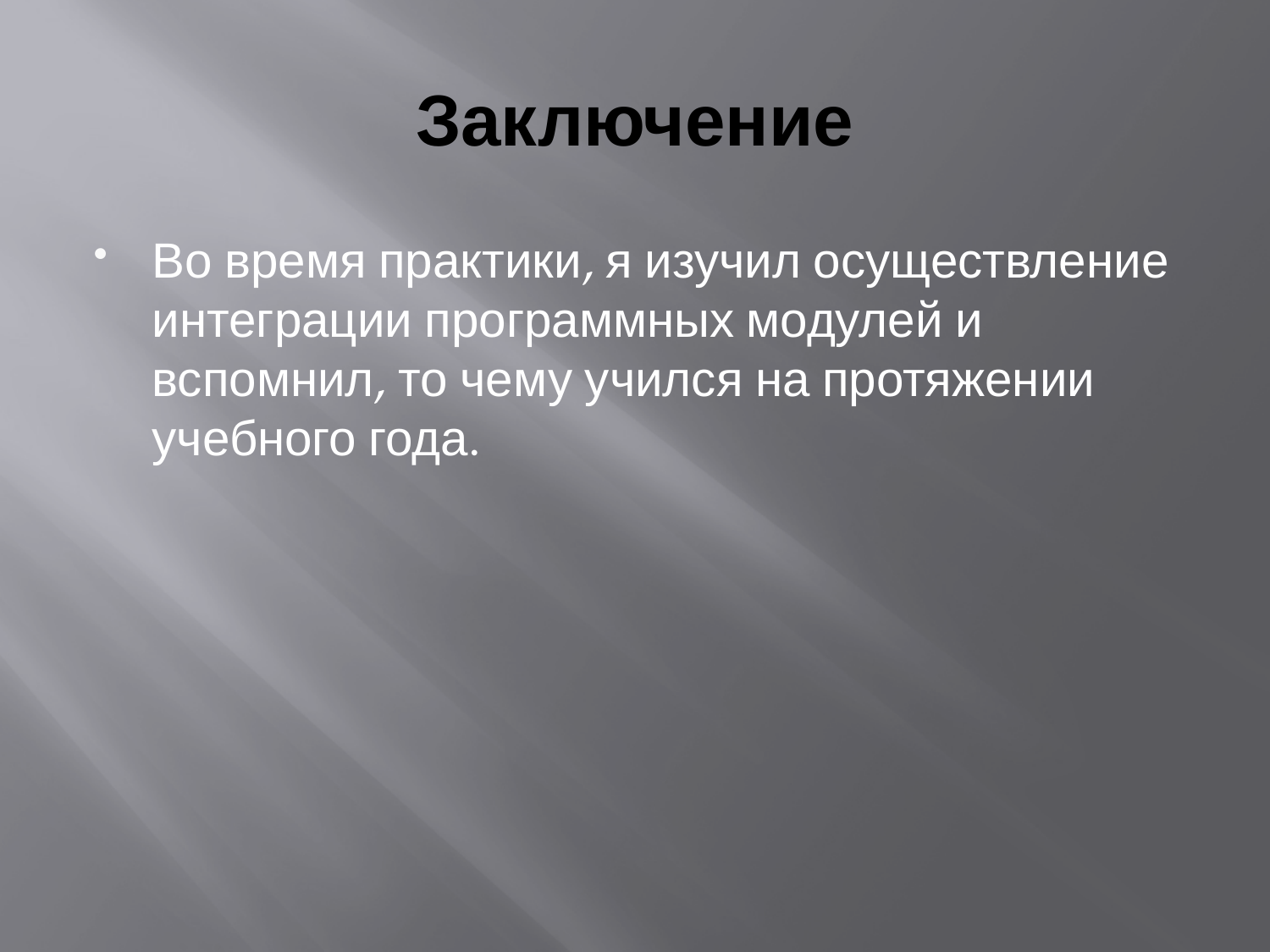

# Заключение
Во время практики, я изучил осуществление интеграции программных модулей и вспомнил, то чему учился на протяжении учебного года.